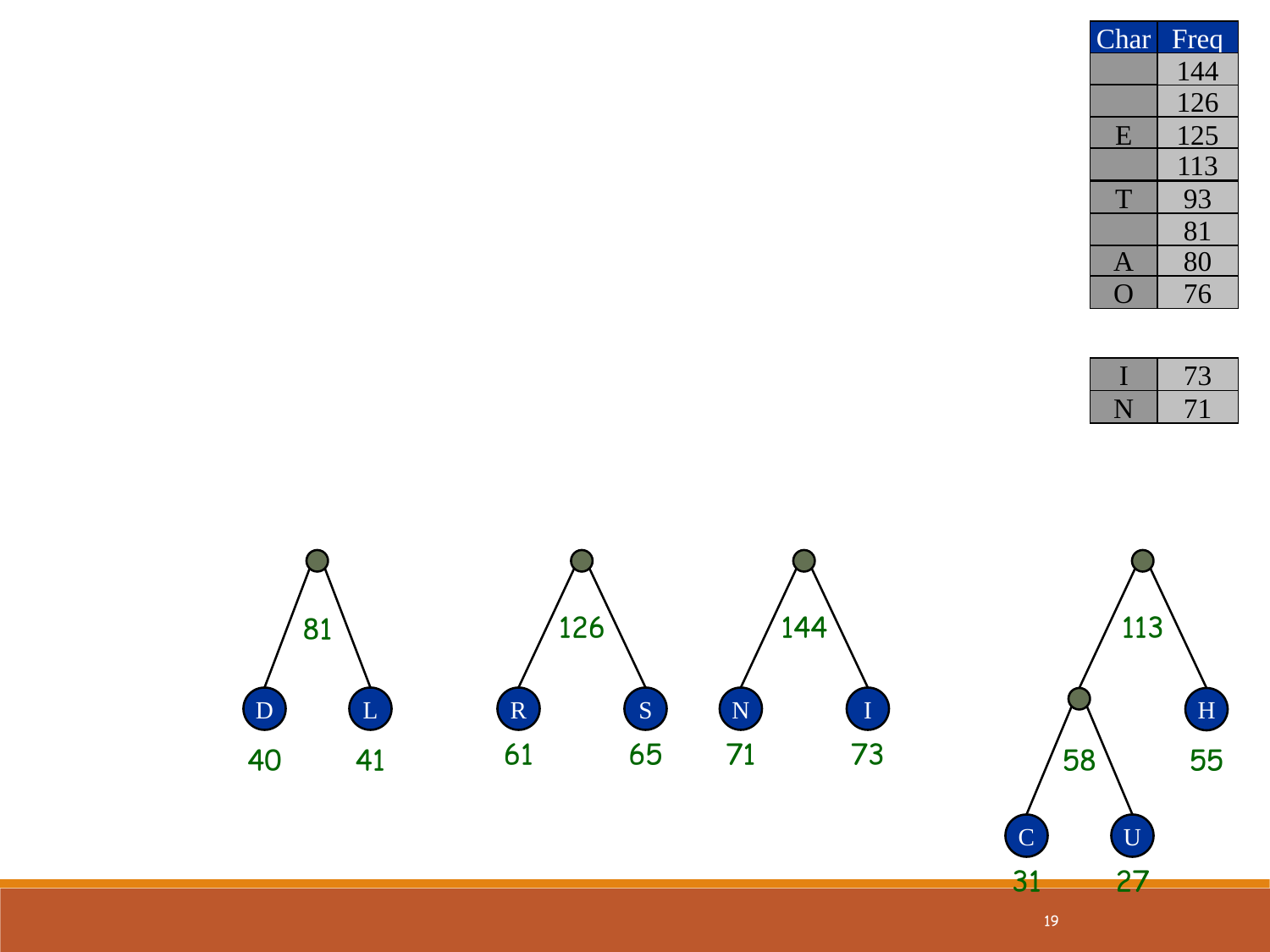

Char
Freq

144

126
E
125

113
T
93

81
A
80
O
76
I
73
N
71

126
144
113
81
D
L
R
S
N
I

H
61
65
71
73
40
41
58
55
C
U
31
27
19